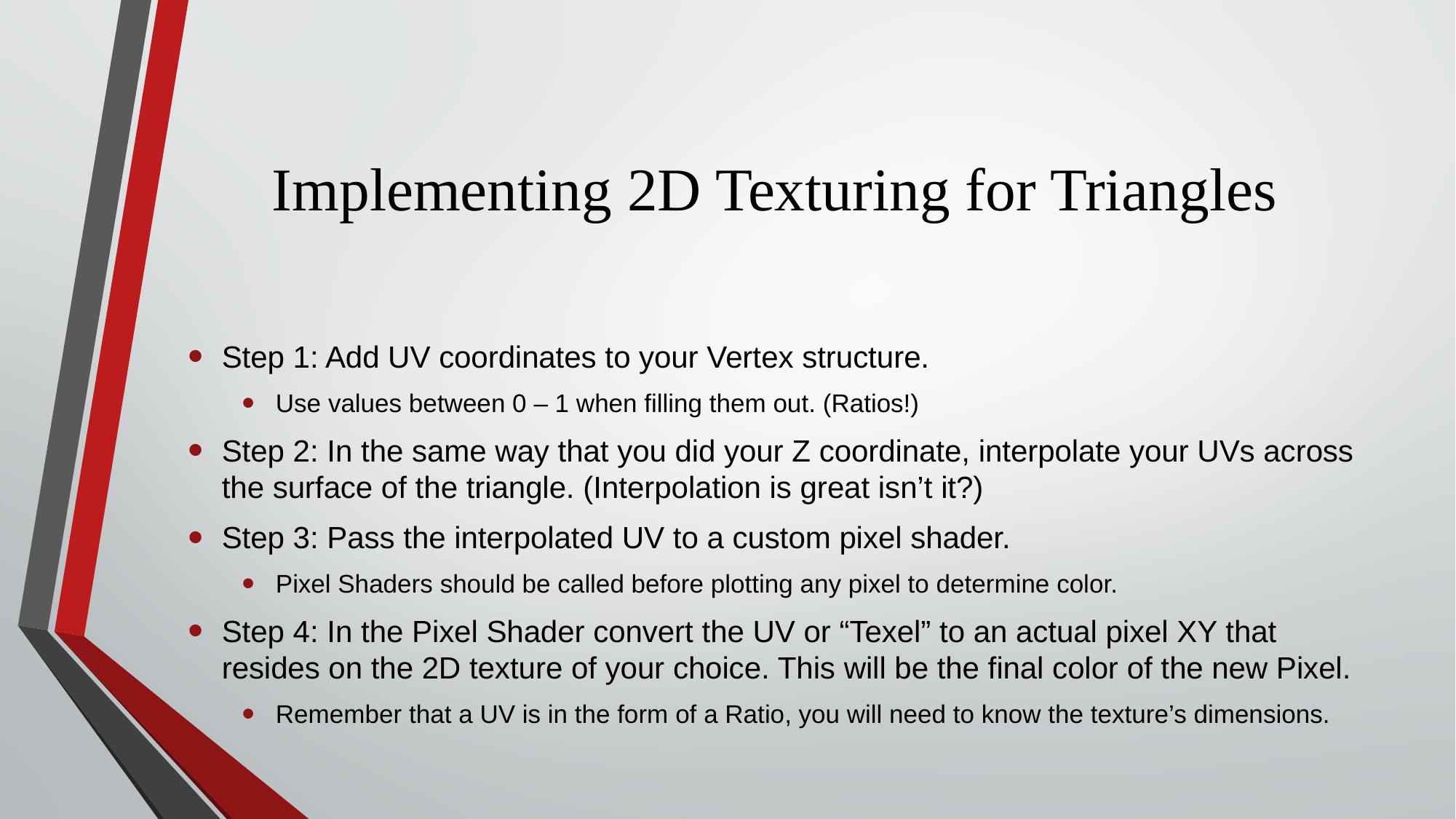

# Implementing 2D Texturing for Triangles
Step 1: Add UV coordinates to your Vertex structure.
Use values between 0 – 1 when filling them out. (Ratios!)
Step 2: In the same way that you did your Z coordinate, interpolate your UVs across the surface of the triangle. (Interpolation is great isn’t it?)
Step 3: Pass the interpolated UV to a custom pixel shader.
Pixel Shaders should be called before plotting any pixel to determine color.
Step 4: In the Pixel Shader convert the UV or “Texel” to an actual pixel XY that resides on the 2D texture of your choice. This will be the final color of the new Pixel.
Remember that a UV is in the form of a Ratio, you will need to know the texture’s dimensions.